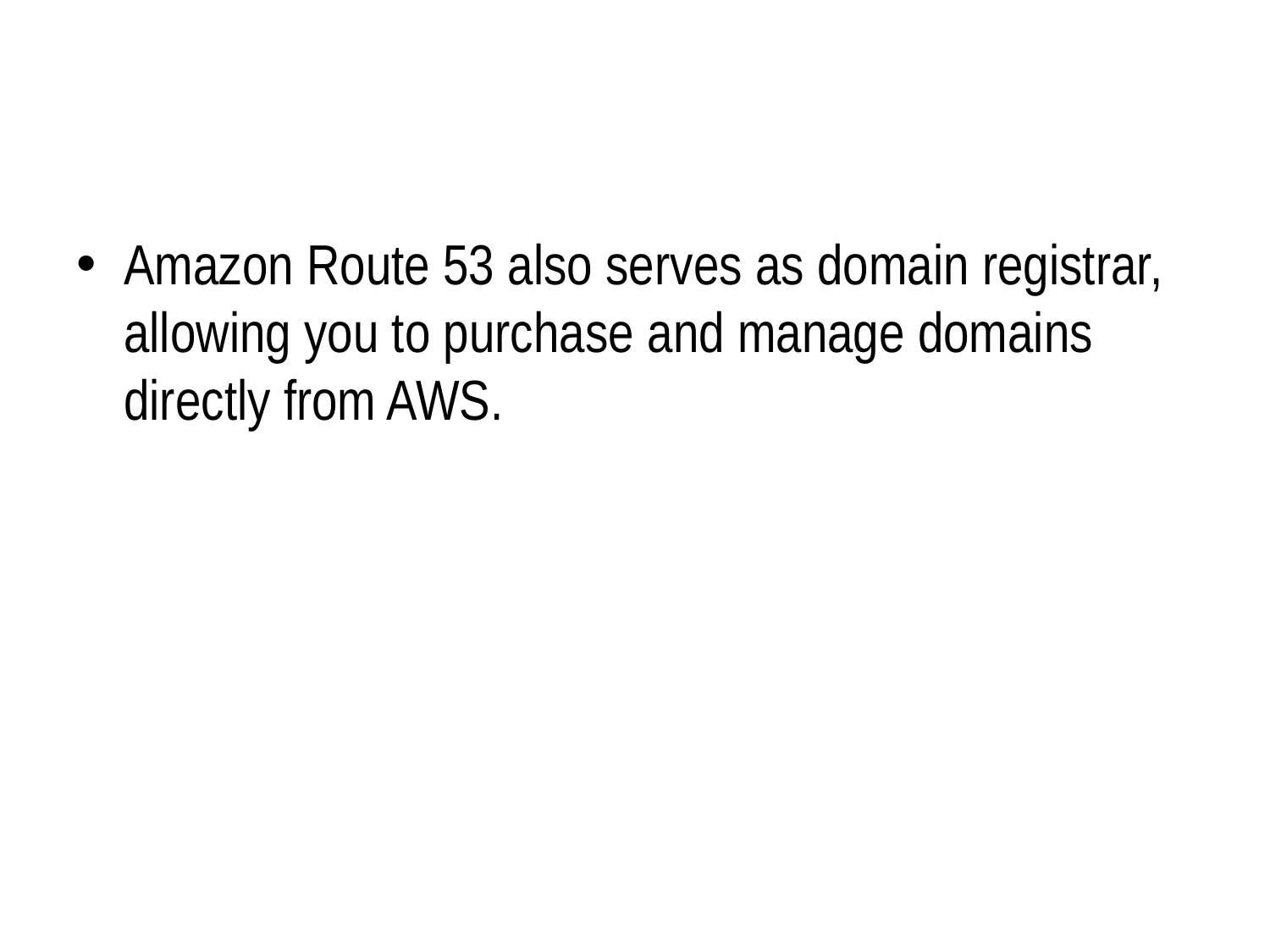

#
Amazon Route 53 also serves as domain registrar, allowing you to purchase and manage domains directly from AWS.